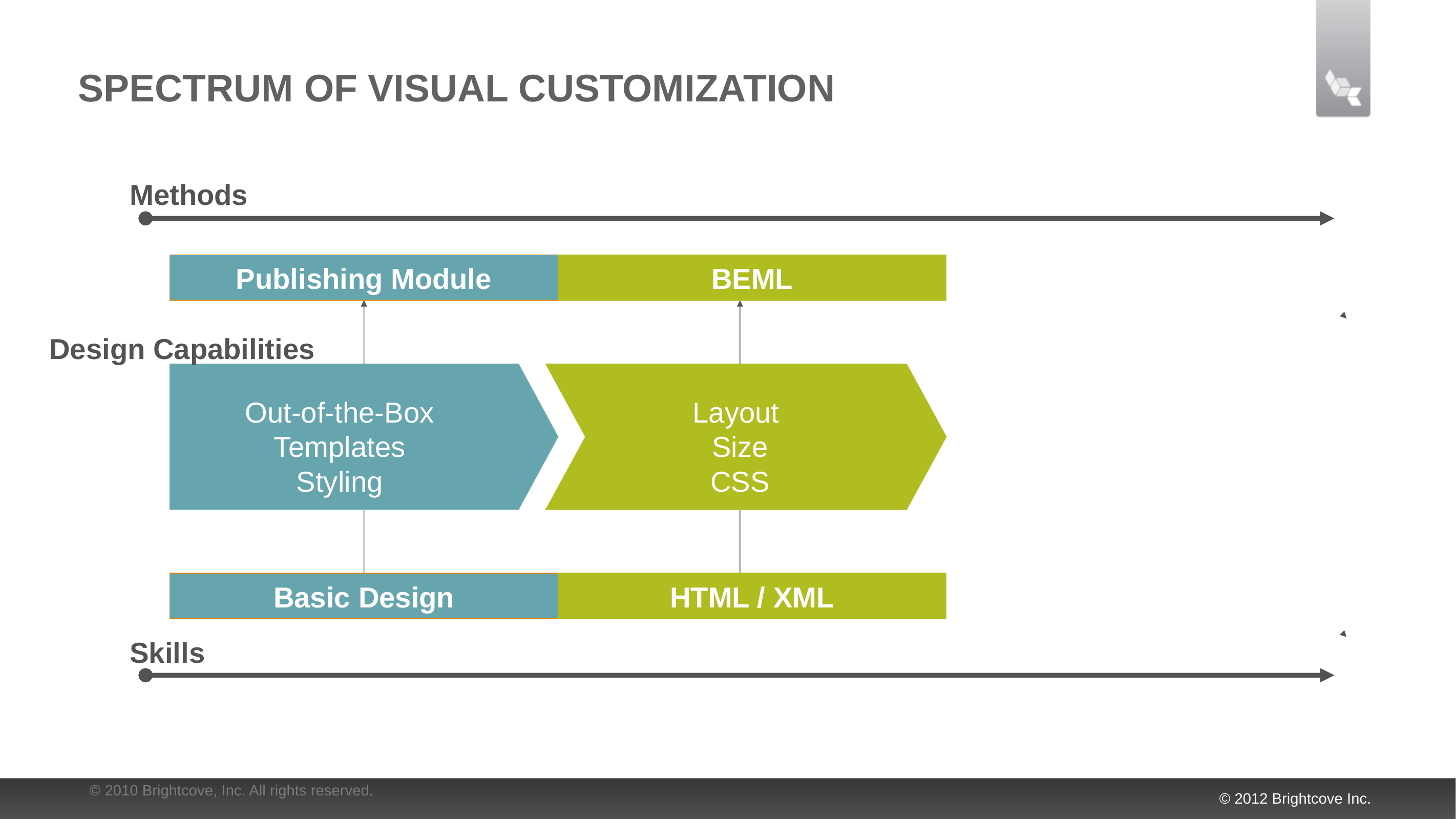

# Spectrum of Visual Customization
Methods

Publishing Module
BEML

Design Capabilities

Out-of-the-Box Templates
Styling
Layout
Size
CSS
Basic Design
HTML / XML
Skills

© 2010 Brightcove, Inc. All rights reserved.